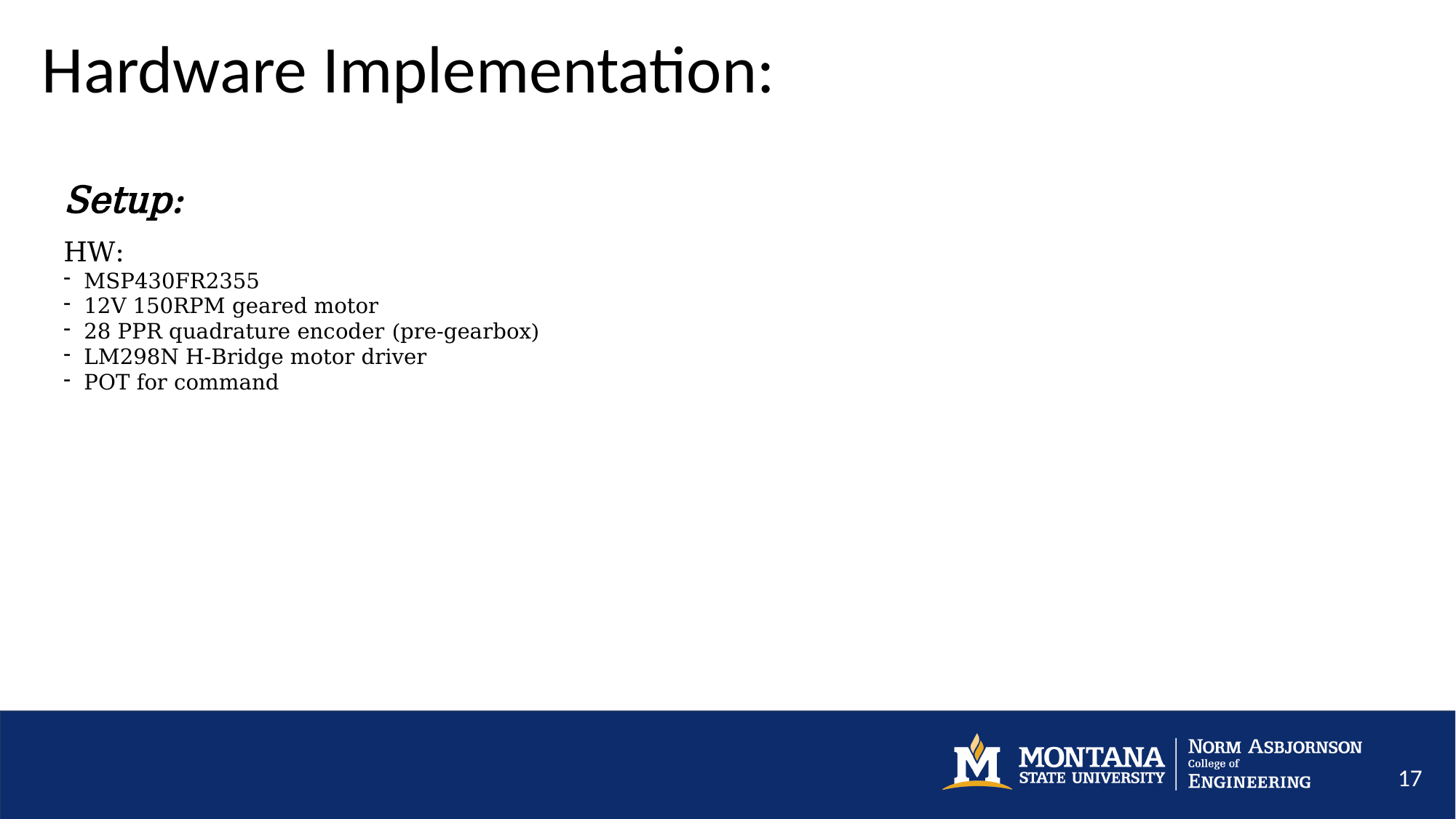

Hardware Implementation:
Setup:

HW:
MSP430FR2355
12V 150RPM geared motor
28 PPR quadrature encoder (pre-gearbox)
LM298N H-Bridge motor driver
POT for command
17